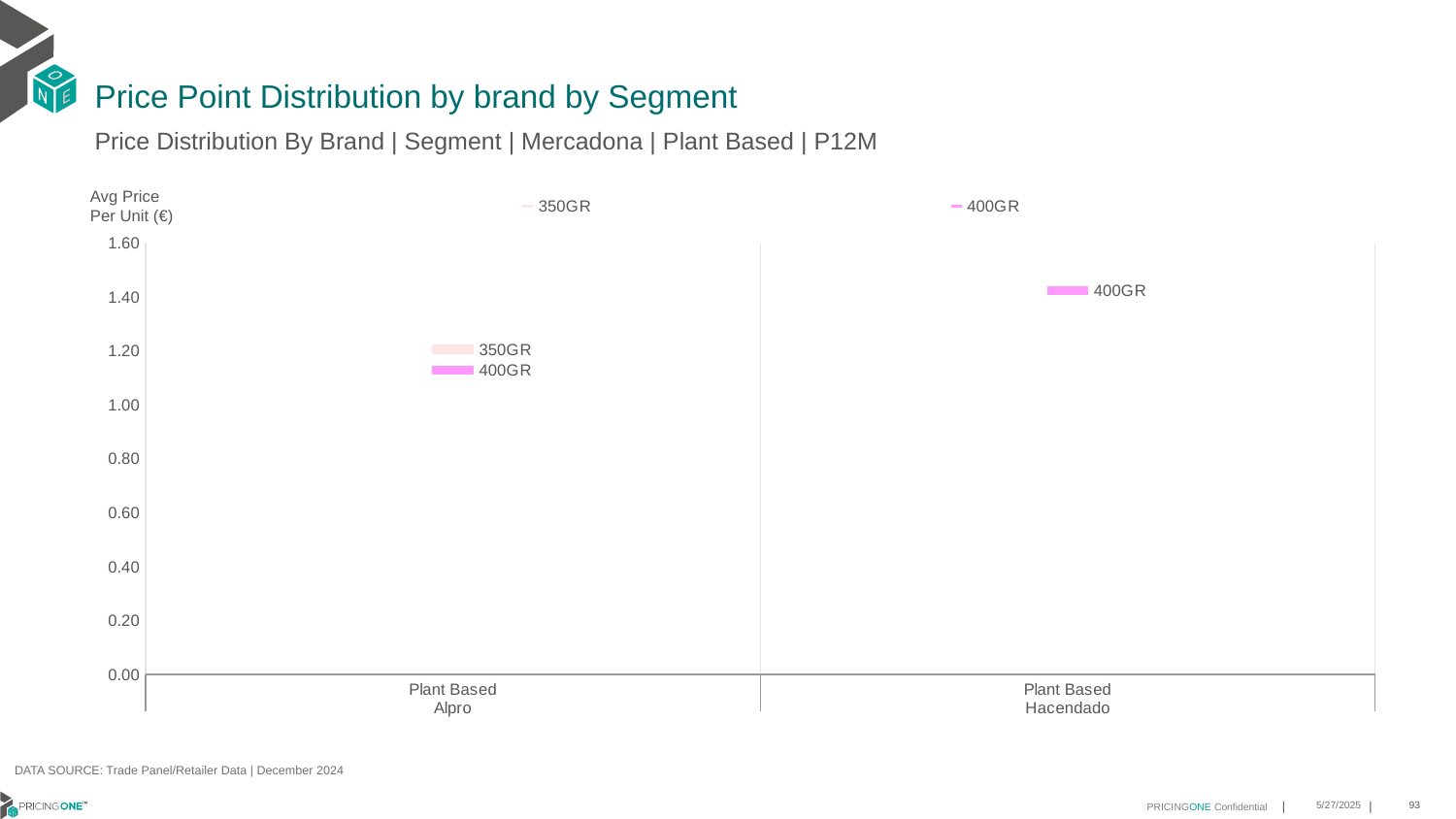

# Price Point Distribution by brand by Segment
Price Distribution By Brand | Segment | Mercadona | Plant Based | P12M

### Chart

| Category | 350GR | 400GR |
|---|---|---|
| Plant Based | 1.2049 | 1.1281 |
| Plant Based | None | 1.4241 |
Avg Price
Per Unit (€)
DATA SOURCE: Trade Panel/Retailer Data | December 2024
5/27/2025
93